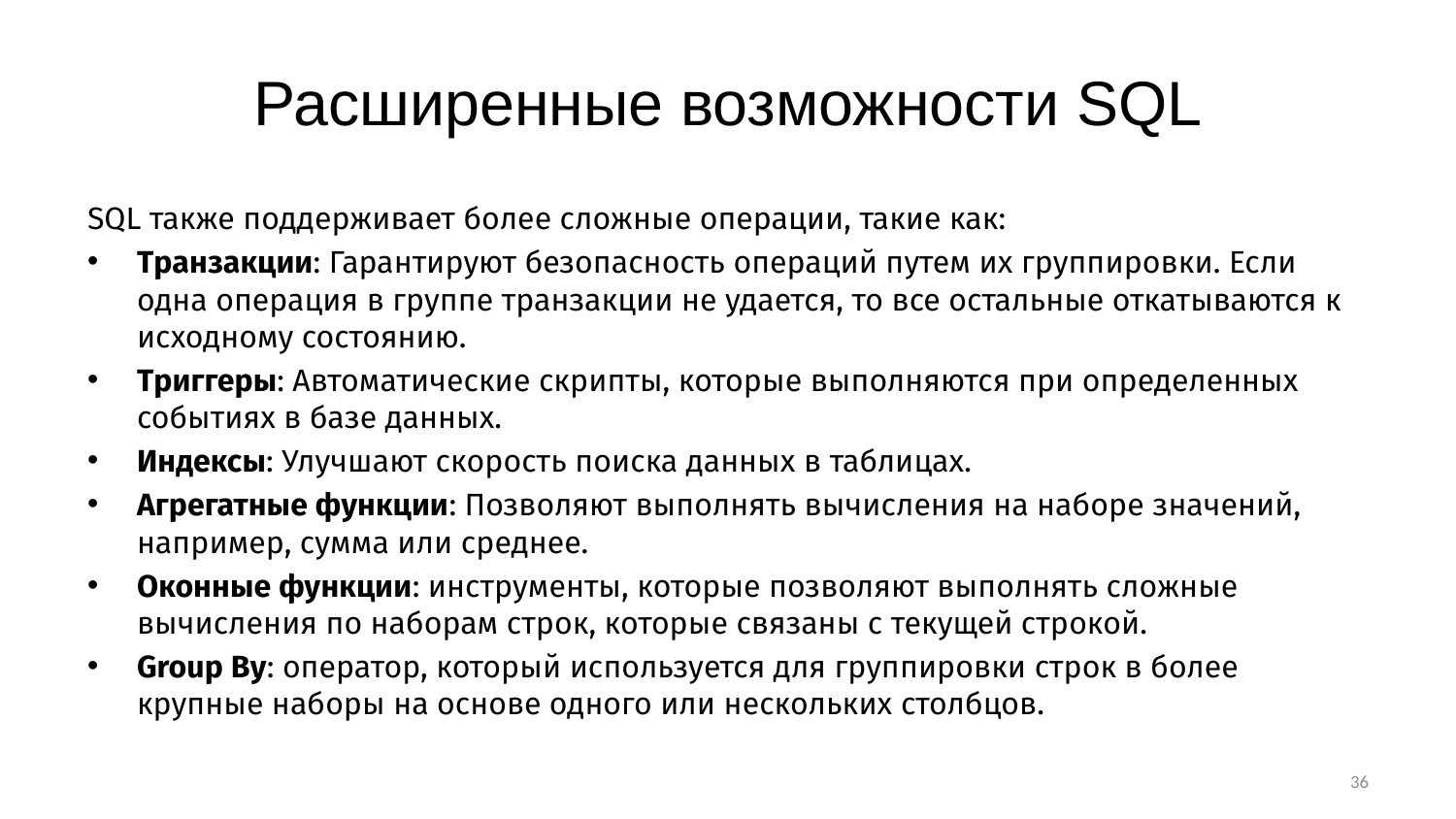

# Расширенные возможности SQL
SQL также поддерживает более сложные операции, такие как:
Транзакции: Гарантируют безопасность операций путем их группировки. Если одна операция в группе транзакции не удается, то все остальные откатываются к исходному состоянию.
Триггеры: Автоматические скрипты, которые выполняются при определенных событиях в базе данных.
Индексы: Улучшают скорость поиска данных в таблицах.
Агрегатные функции: Позволяют выполнять вычисления на наборе значений, например, сумма или среднее.
Оконные функции: инструменты, которые позволяют выполнять сложные вычисления по наборам строк, которые связаны с текущей строкой.
Group By: оператор, который используется для группировки строк в более крупные наборы на основе одного или нескольких столбцов.
36